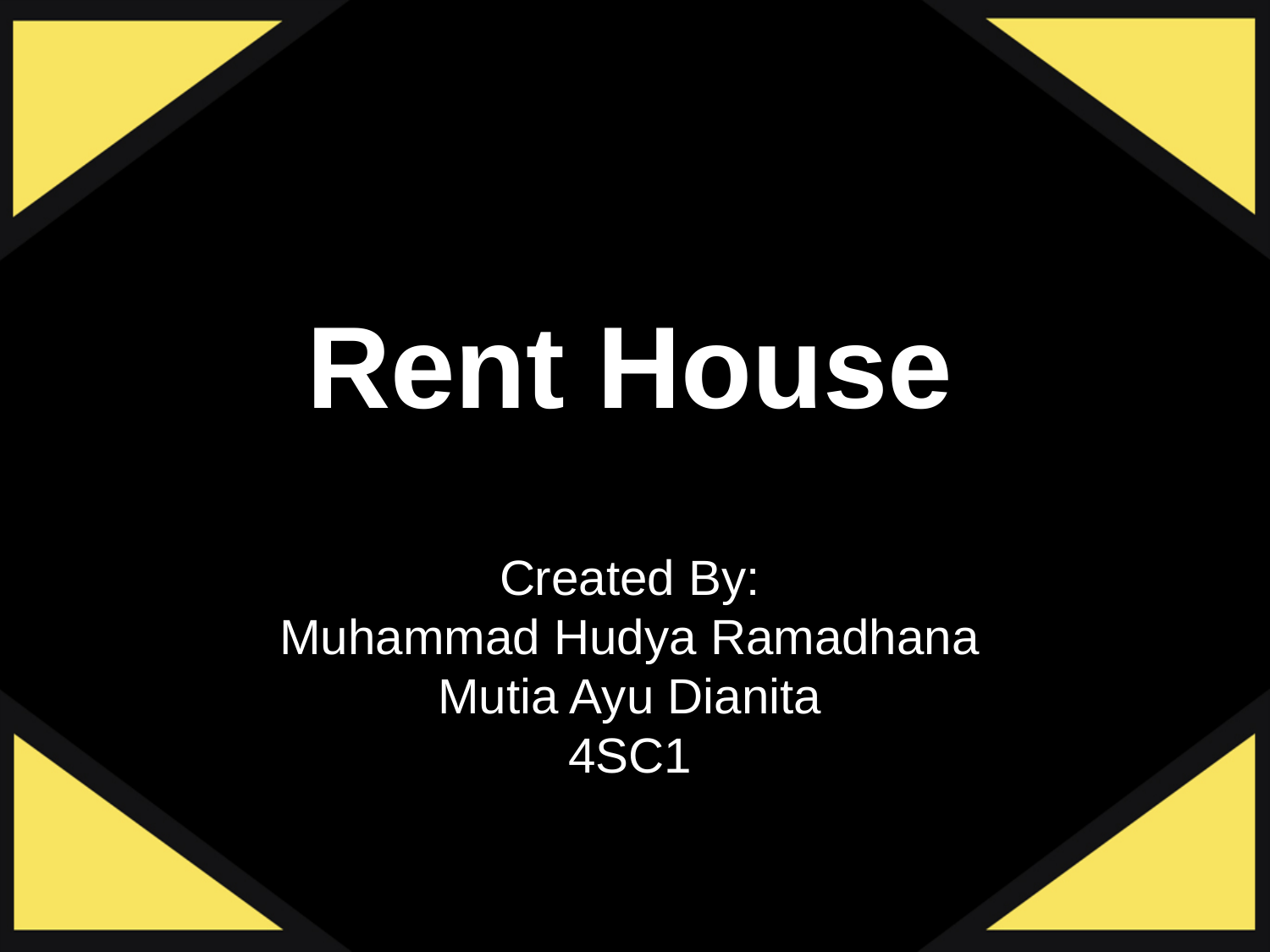

Rent House
# Created By: Muhammad Hudya Ramadhana Mutia Ayu Dianita 4SC1